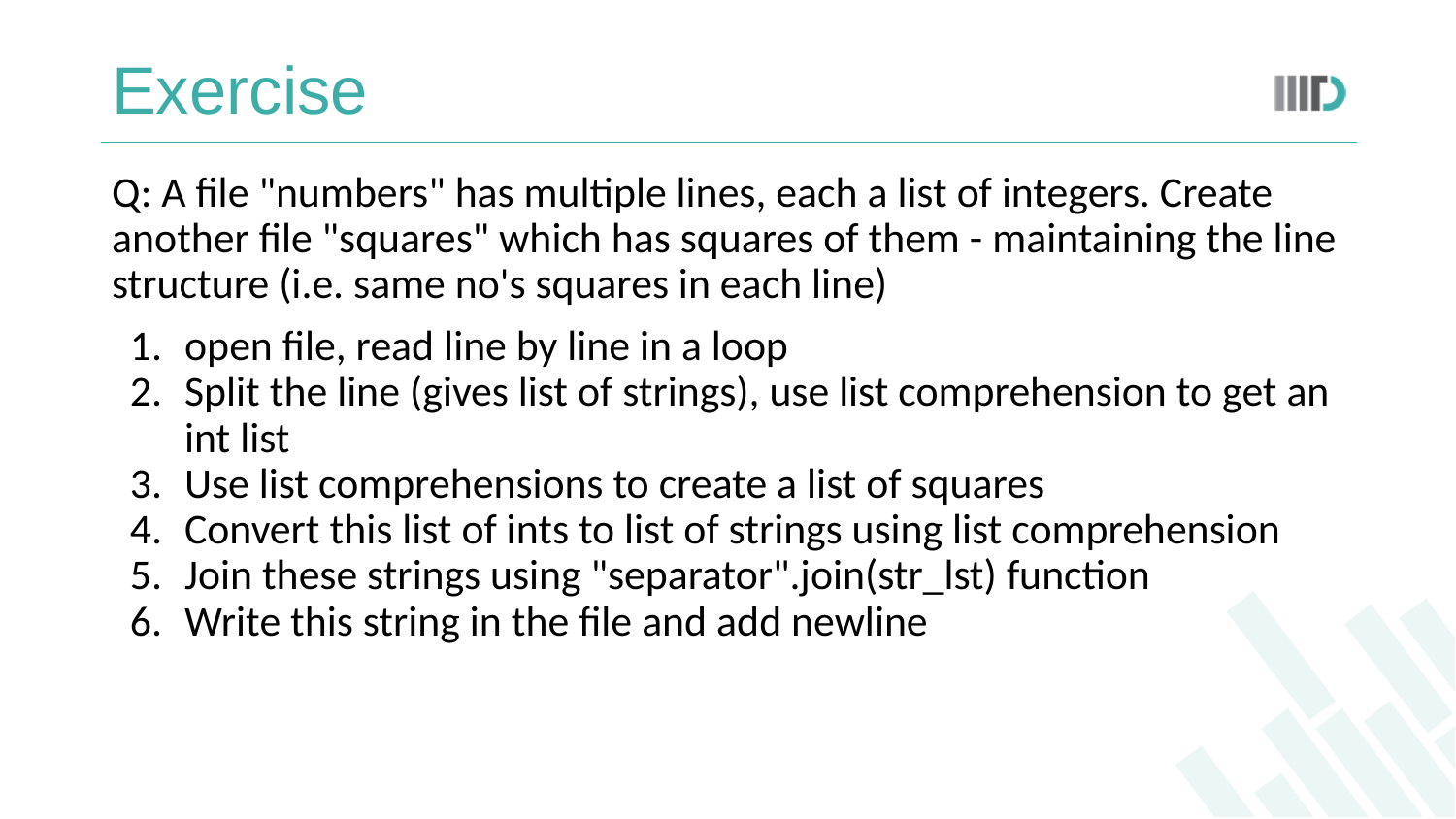

# Exercise
Q: A file "numbers" has multiple lines, each a list of integers. Create another file "squares" which has squares of them - maintaining the line structure (i.e. same no's squares in each line)
open file, read line by line in a loop
Split the line (gives list of strings), use list comprehension to get an int list
Use list comprehensions to create a list of squares
Convert this list of ints to list of strings using list comprehension
Join these strings using "separator".join(str_lst) function
Write this string in the file and add newline